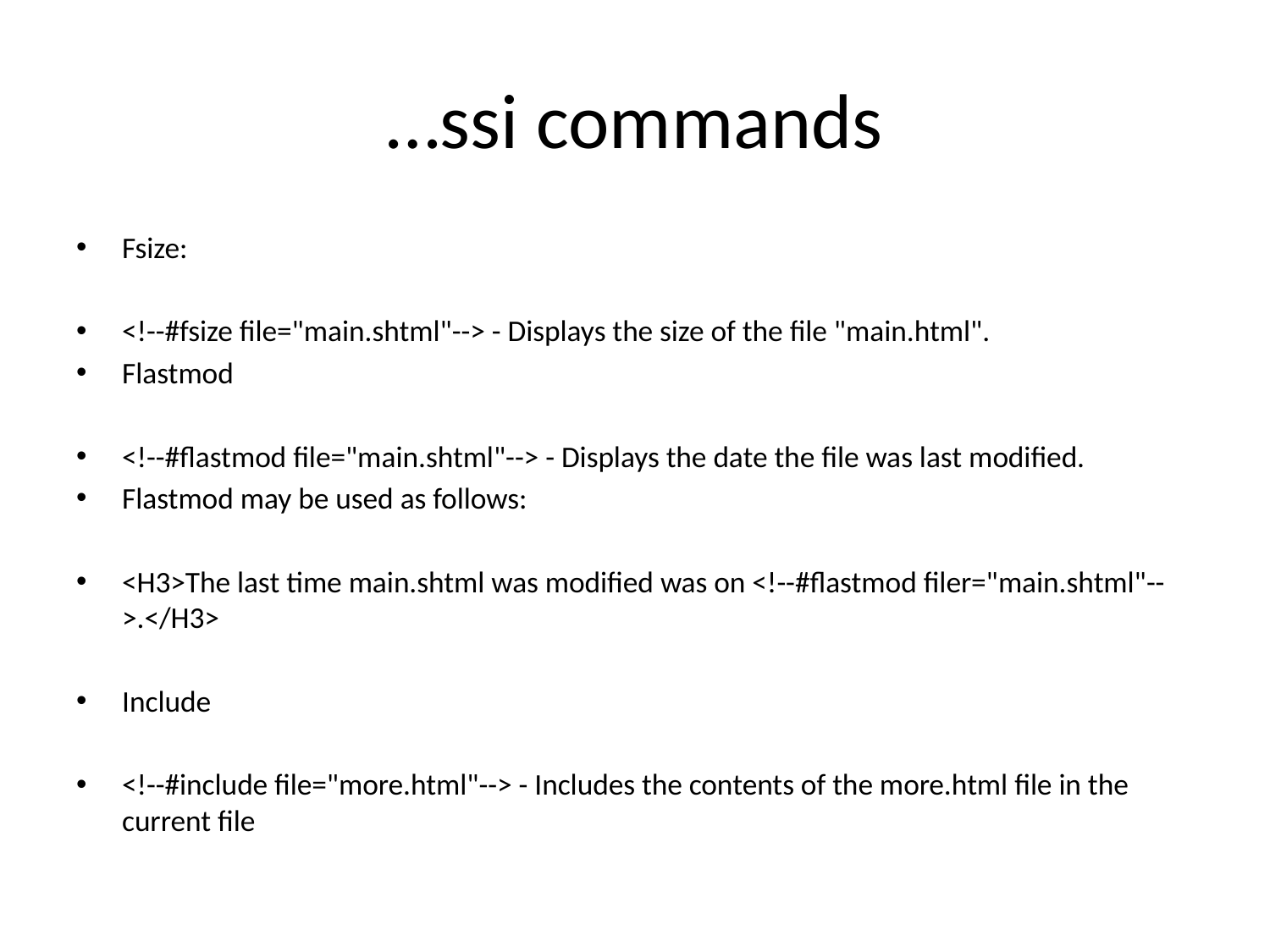

# …ssi commands
Fsize:

<!--#fsize file="main.shtml"--> - Displays the size of the file "main.html".
Flastmod

<!--#flastmod file="main.shtml"--> - Displays the date the file was last modified.
Flastmod may be used as follows:

<H3>The last time main.shtml was modified was on <!--#flastmod filer="main.shtml"-->.</H3>

Include

<!--#include file="more.html"--> - Includes the contents of the more.html file in the current file